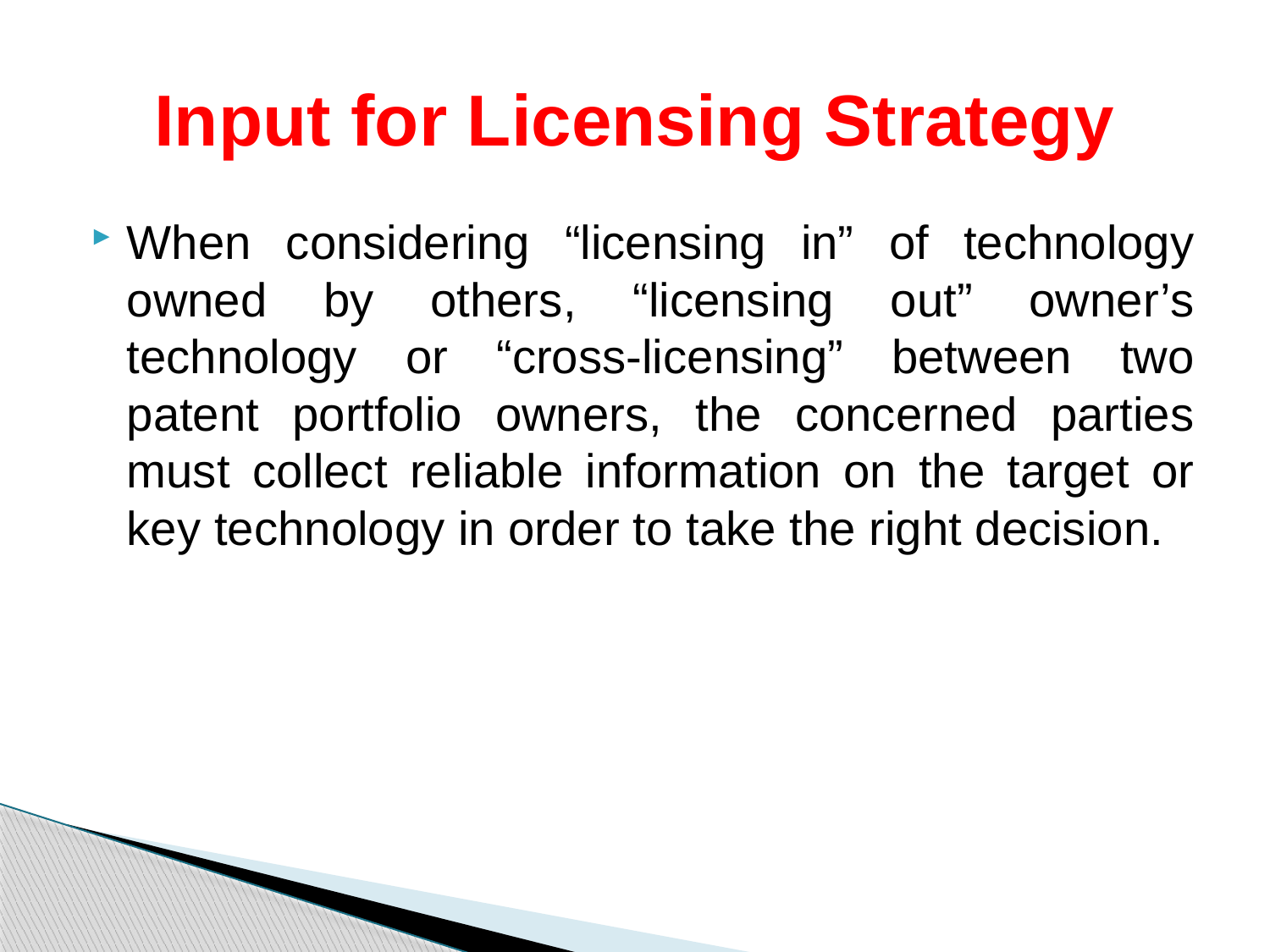

# Input for Licensing Strategy
When considering “licensing in” of technology owned by others, “licensing out” owner’s technology or “cross-licensing” between two patent portfolio owners, the concerned parties must collect reliable information on the target or key technology in order to take the right decision.